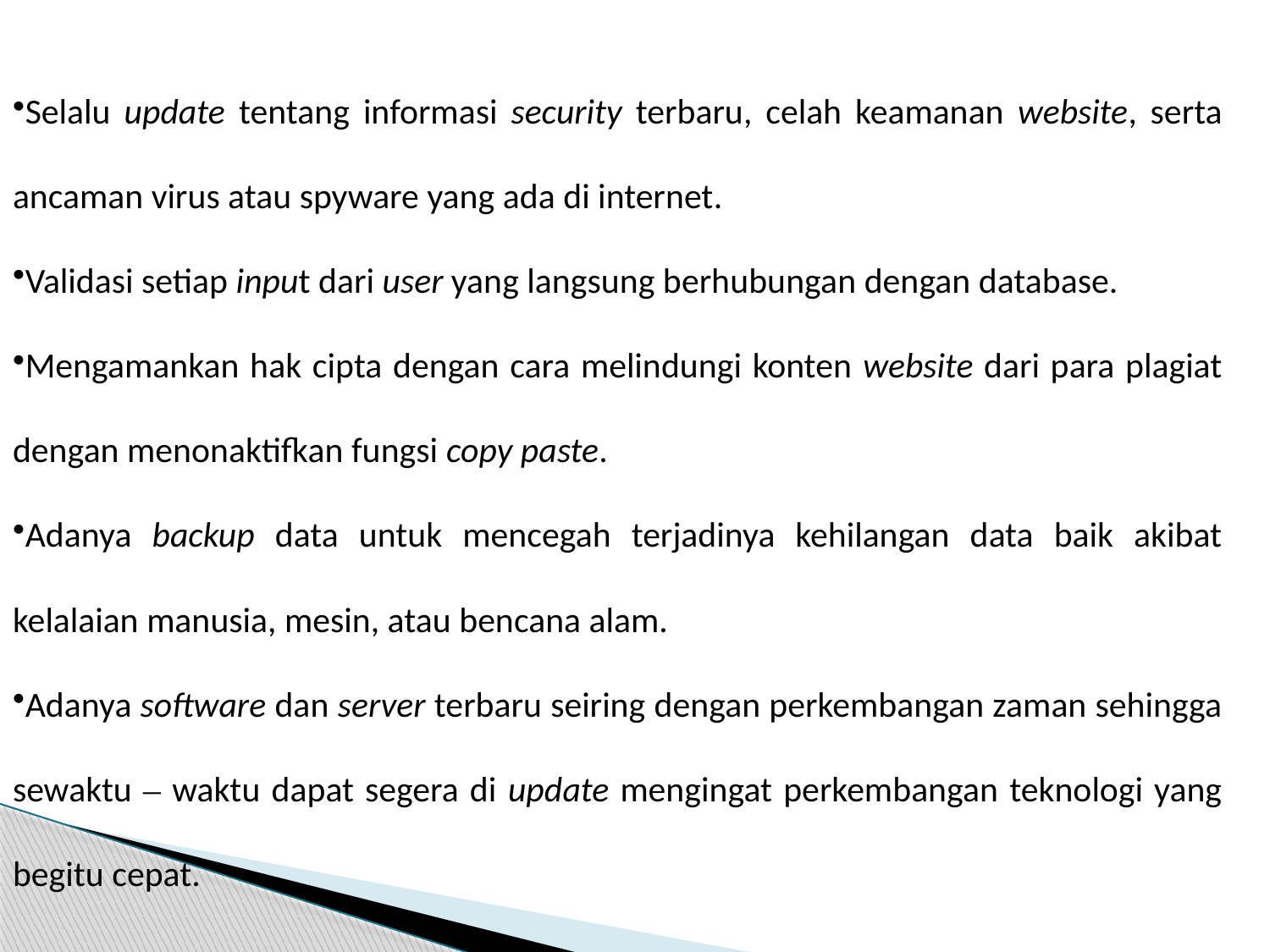

Selalu update tentang informasi security terbaru, celah keamanan website, serta ancaman virus atau spyware yang ada di internet.
Validasi setiap input dari user yang langsung berhubungan dengan database.
Mengamankan hak cipta dengan cara melindungi konten website dari para plagiat dengan menonaktifkan fungsi copy paste.
Adanya backup data untuk mencegah terjadinya kehilangan data baik akibat kelalaian manusia, mesin, atau bencana alam.
Adanya software dan server terbaru seiring dengan perkembangan zaman sehingga sewaktu – waktu dapat segera di update mengingat perkembangan teknologi yang begitu cepat.